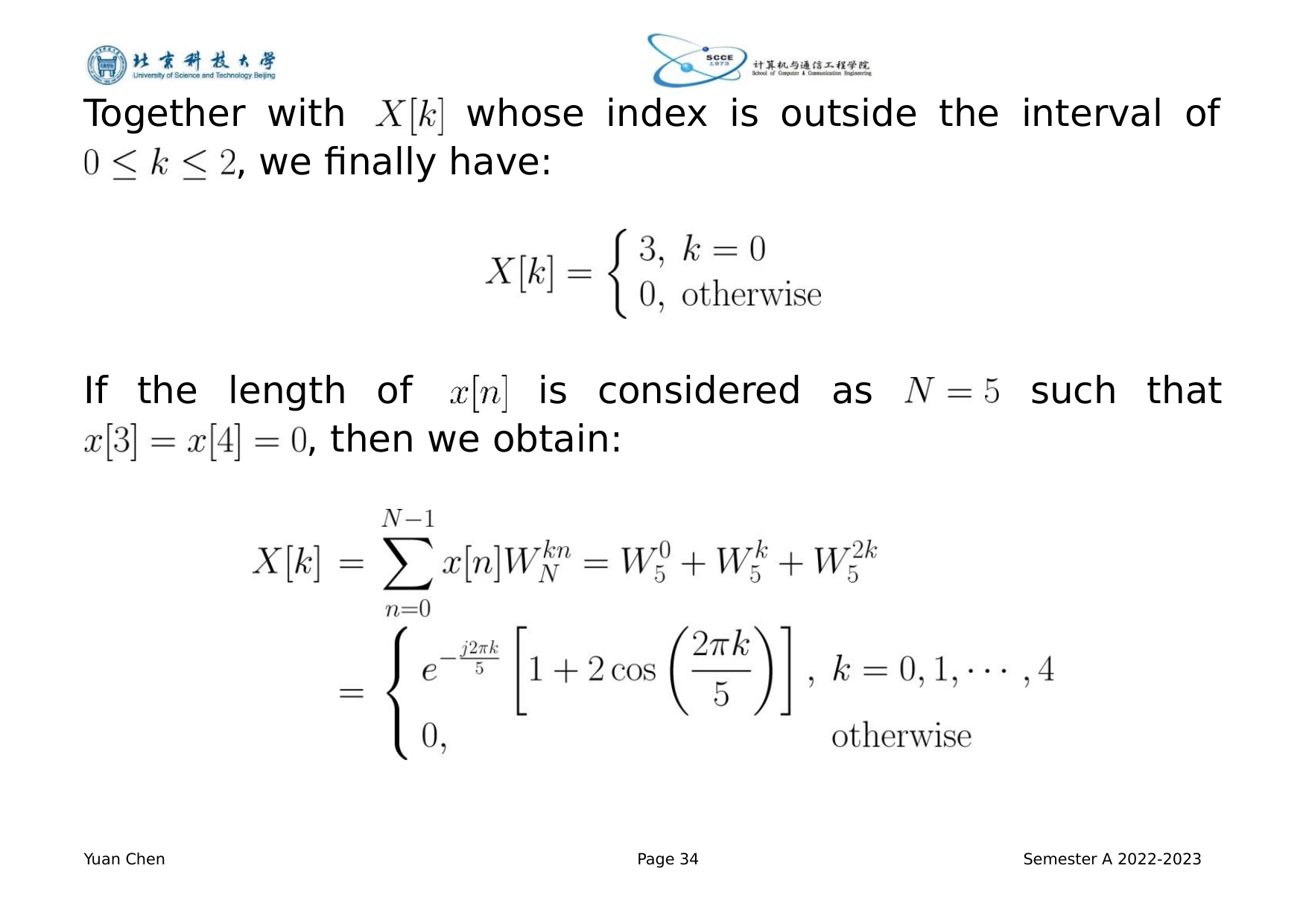

Together with
whose index is outside the interval of

, we finally have:

If the length of
is considered as
such that

, then we obtain:

Yuan Chen
Page 34
Semester A 2022-2023